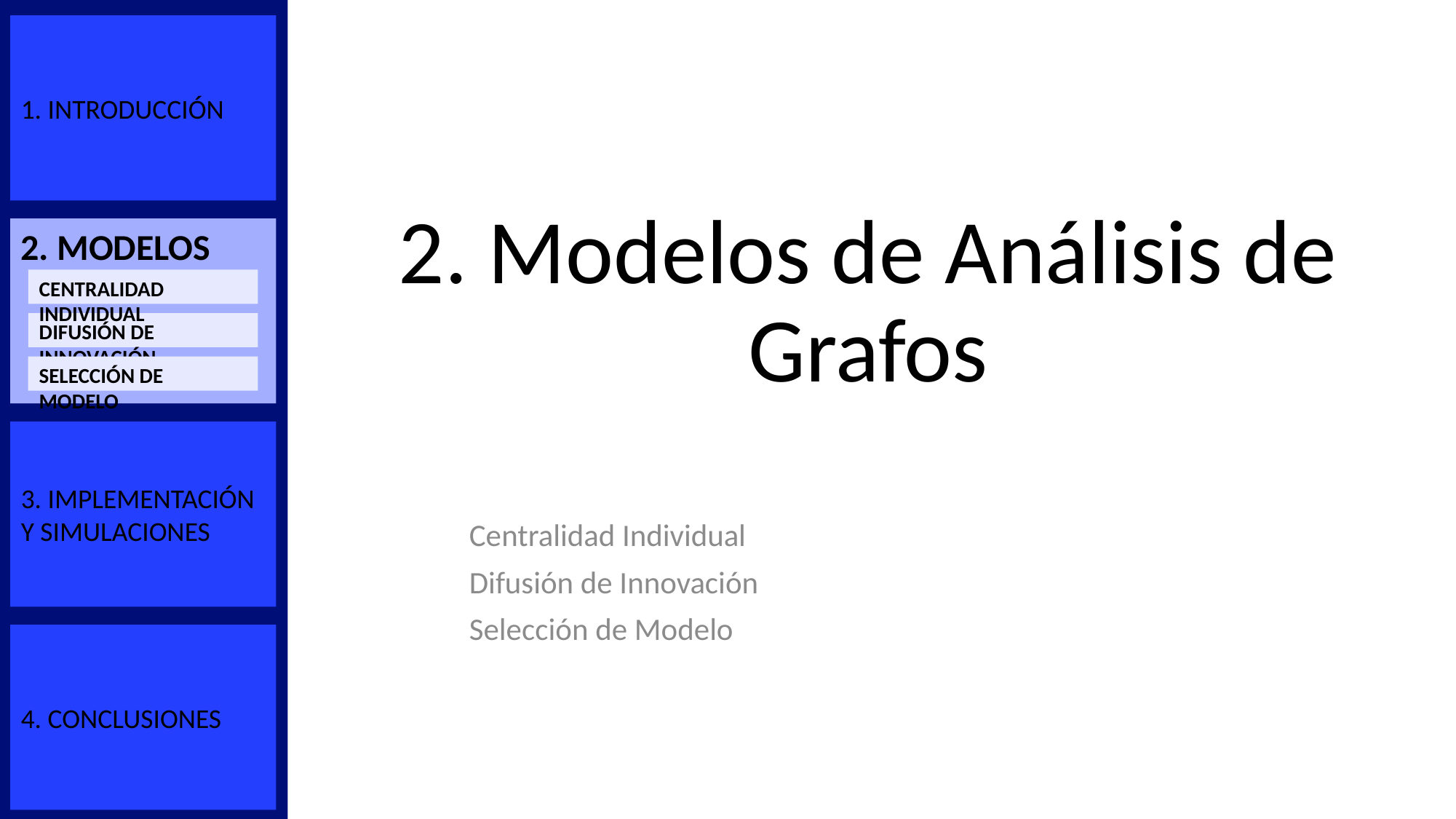

1. Introducción
# 2. Modelos de Análisis de Grafos
2. Modelos
Centralidad Individual
Difusión de Innovación
Selección de Modelo
3. Implementación y simulaciones
Centralidad Individual
Difusión de Innovación
Selección de Modelo
4. Conclusiones